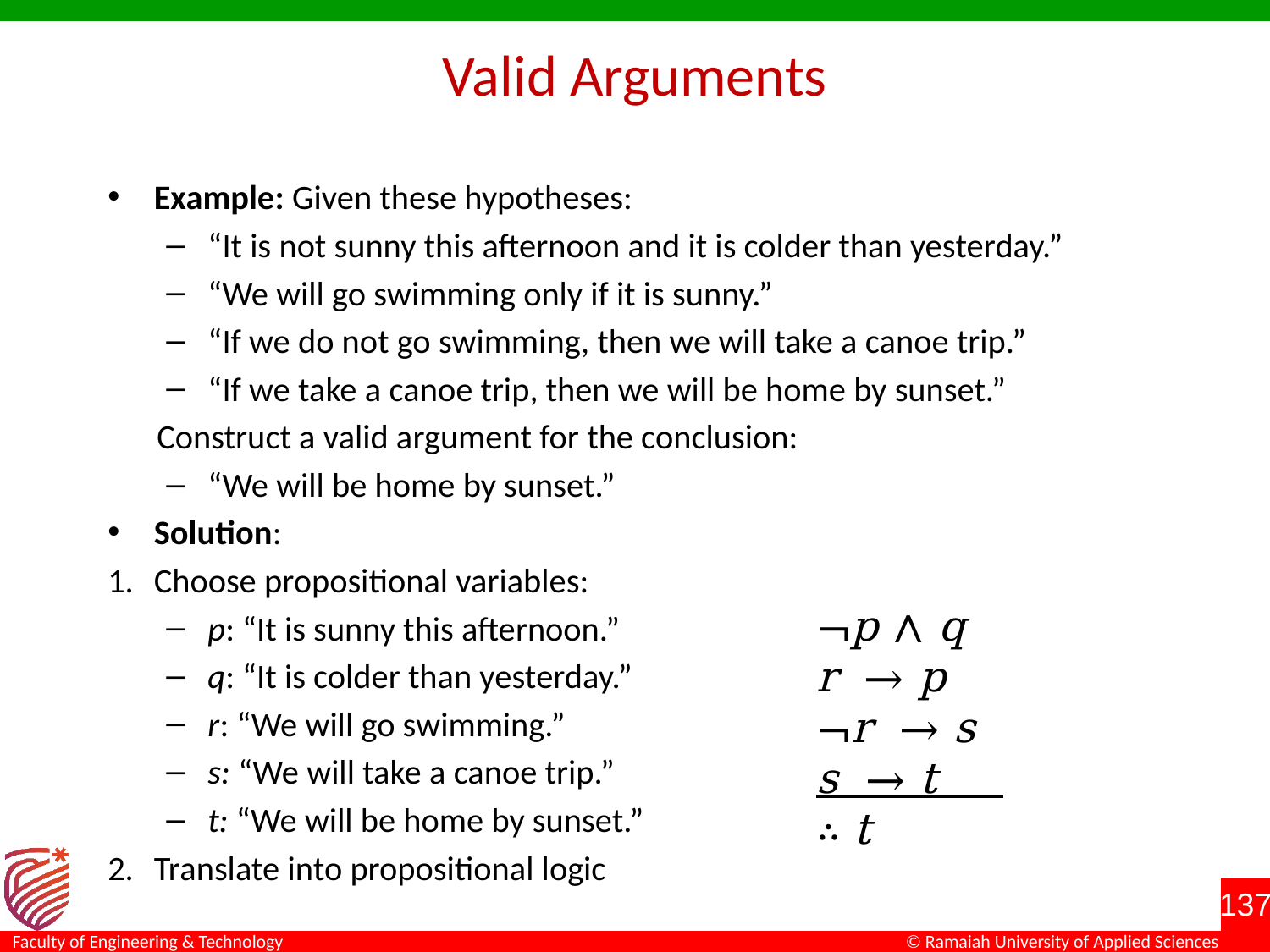

# Valid Arguments
Example: Given these hypotheses:
“It is not sunny this afternoon and it is colder than yesterday.”
“We will go swimming only if it is sunny.”
“If we do not go swimming, then we will take a canoe trip.”
“If we take a canoe trip, then we will be home by sunset.”
Construct a valid argument for the conclusion:
“We will be home by sunset.”
Solution:
Choose propositional variables:
p: “It is sunny this afternoon.”
q: “It is colder than yesterday.”
r: “We will go swimming.”
s: “We will take a canoe trip.”
t: “We will be home by sunset.”
Translate into propositional logic
¬p ∧ q
r  → p
¬r  → s
s  → t
∴ t